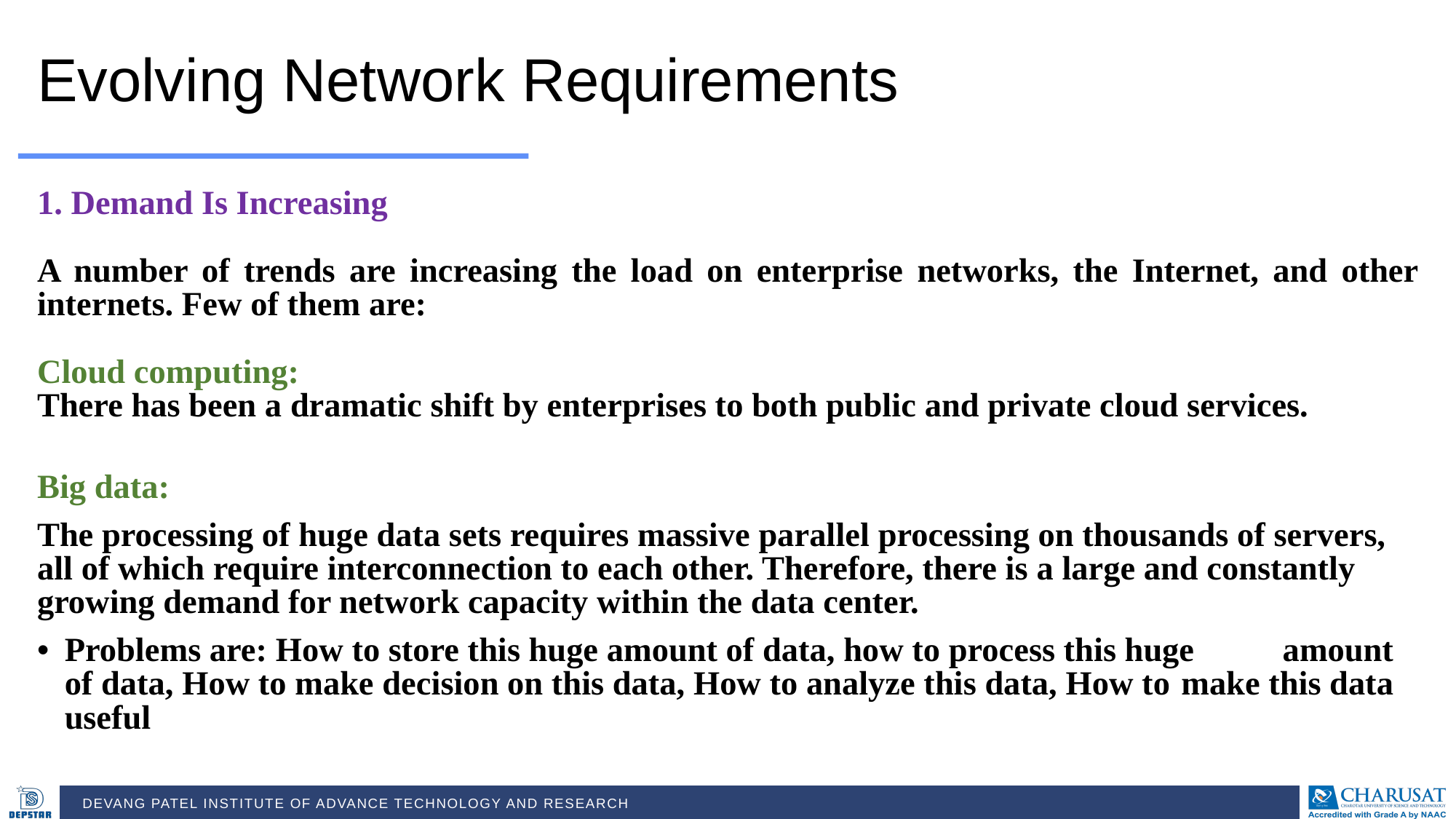

Evolving Network Requirements

1. Demand Is Increasing
A number of trends are increasing the load on enterprise networks, the Internet, and other internets. Few of them are:
Cloud computing:
There has been a dramatic shift by enterprises to both public and private cloud services.
Big data:
The processing of huge data sets requires massive parallel processing on thousands of servers, all of which require interconnection to each other. Therefore, there is a large and constantly growing demand for network capacity within the data center.
	Problems are: How to store this huge amount of data, how to process this huge 	amount of data, How to make decision on this data, How to analyze this data, How to 	make this data useful